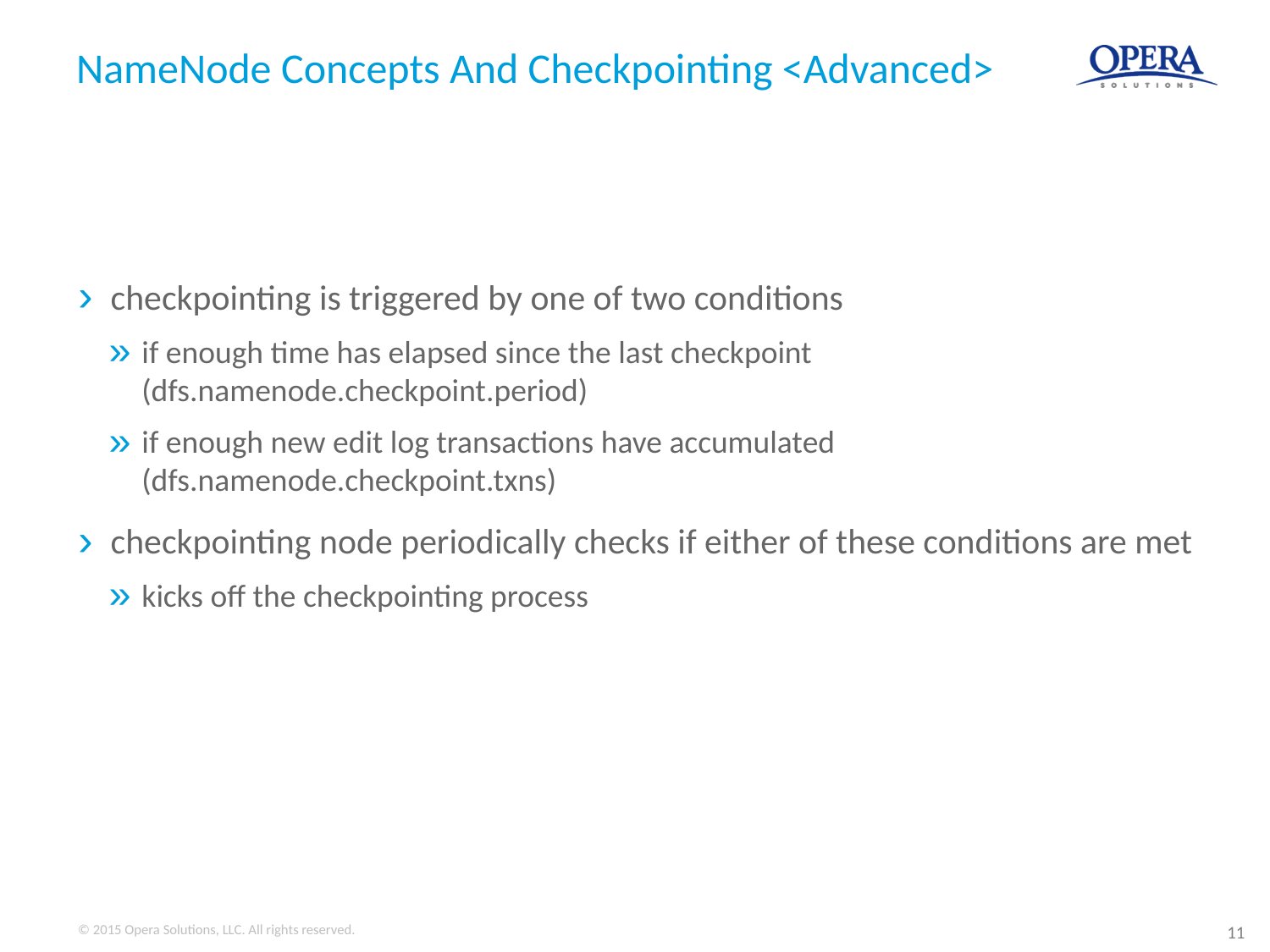

# NameNode Concepts And Checkpointing <Advanced>
checkpointing is triggered by one of two conditions
if enough time has elapsed since the last checkpoint (dfs.namenode.checkpoint.period)
if enough new edit log transactions have accumulated (dfs.namenode.checkpoint.txns)
checkpointing node periodically checks if either of these conditions are met
kicks off the checkpointing process